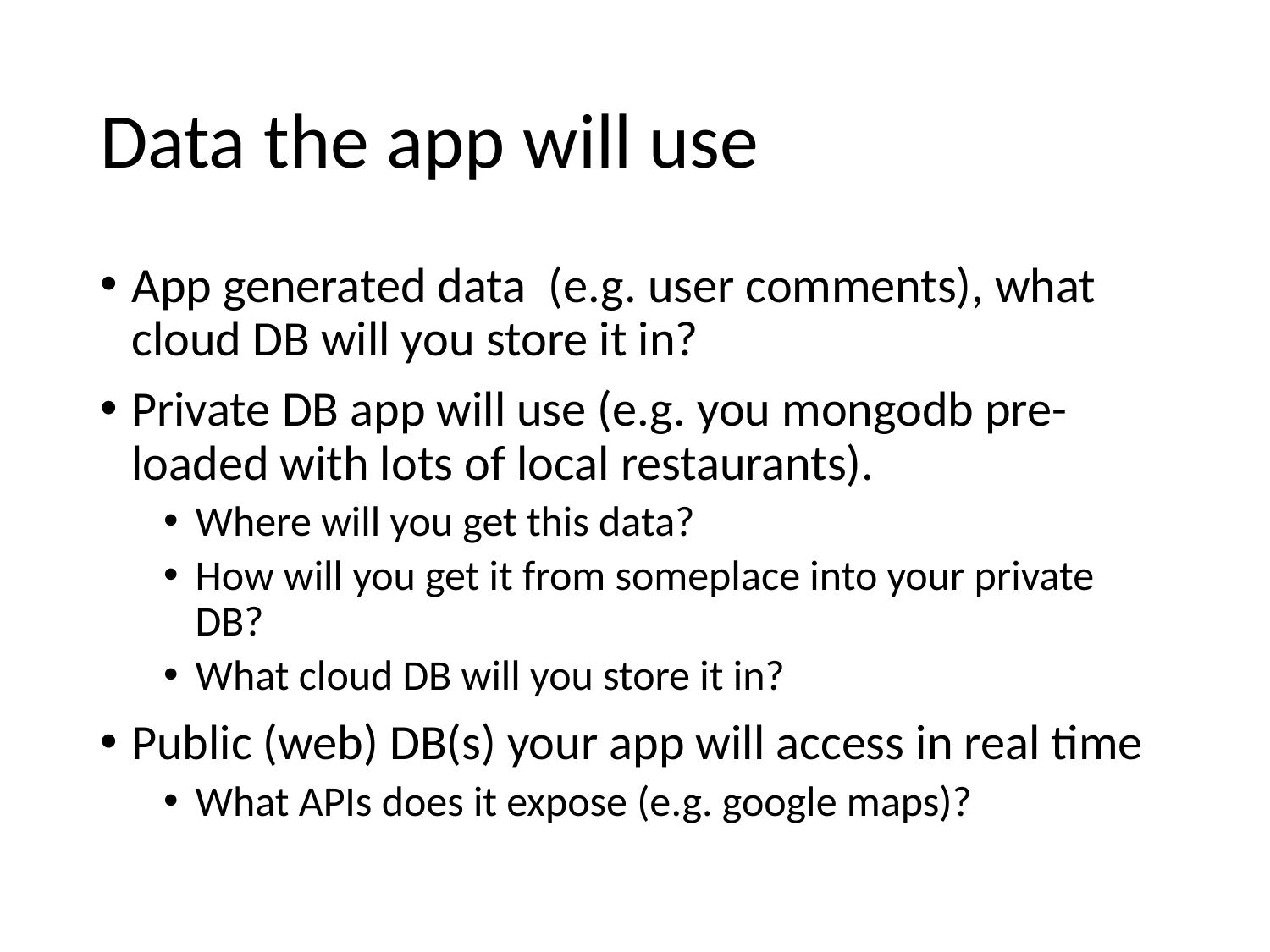

# Data the app will use
App generated data  (e.g. user comments), what cloud DB will you store it in?
Private DB app will use (e.g. you mongodb pre-loaded with lots of local restaurants).
Where will you get this data?
How will you get it from someplace into your private DB?
What cloud DB will you store it in?
Public (web) DB(s) your app will access in real time
What APIs does it expose (e.g. google maps)?